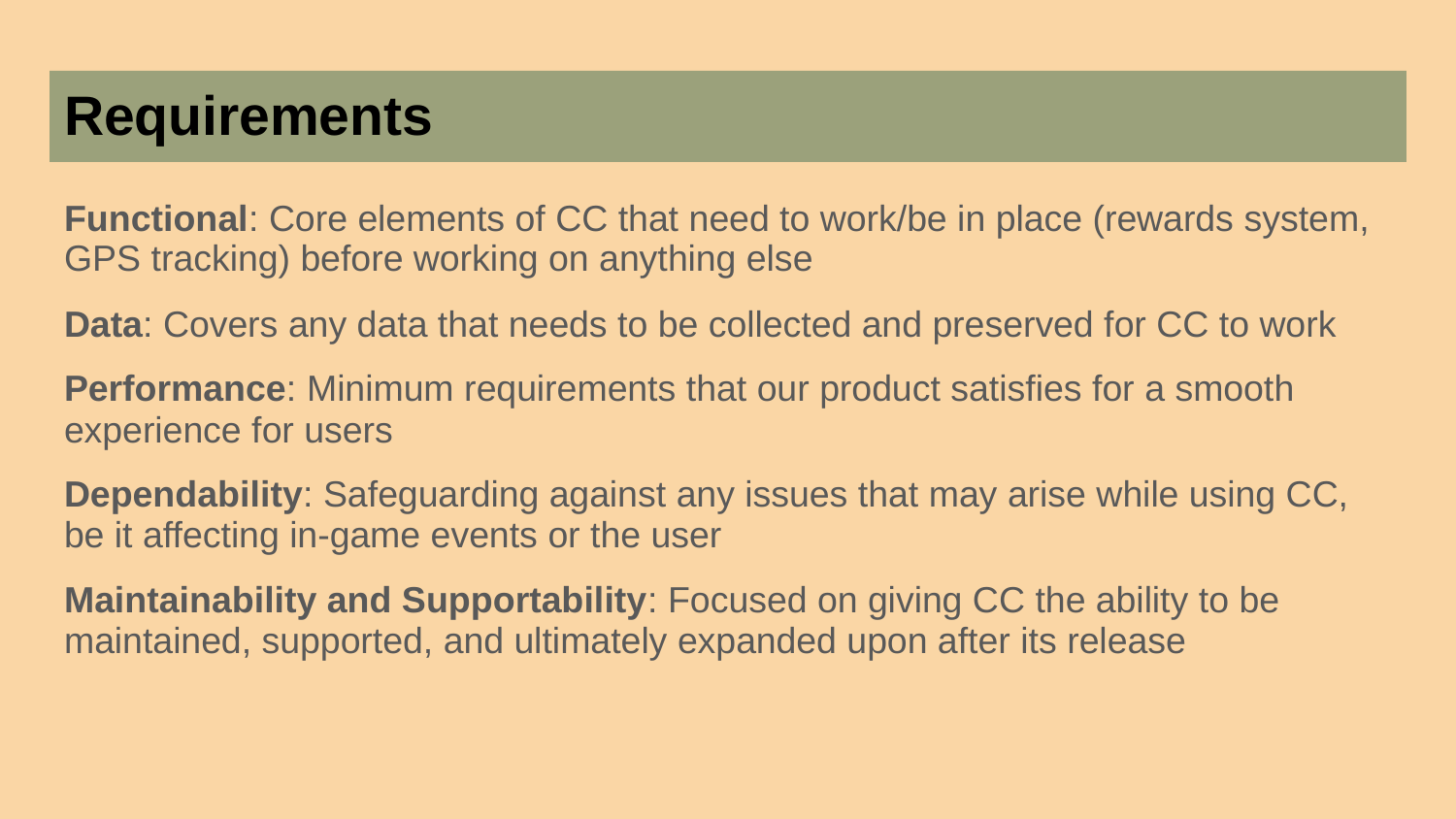

# Requirements
Functional: Core elements of CC that need to work/be in place (rewards system, GPS tracking) before working on anything else
Data: Covers any data that needs to be collected and preserved for CC to work
Performance: Minimum requirements that our product satisfies for a smooth experience for users
Dependability: Safeguarding against any issues that may arise while using CC, be it affecting in-game events or the user
Maintainability and Supportability: Focused on giving CC the ability to be maintained, supported, and ultimately expanded upon after its release